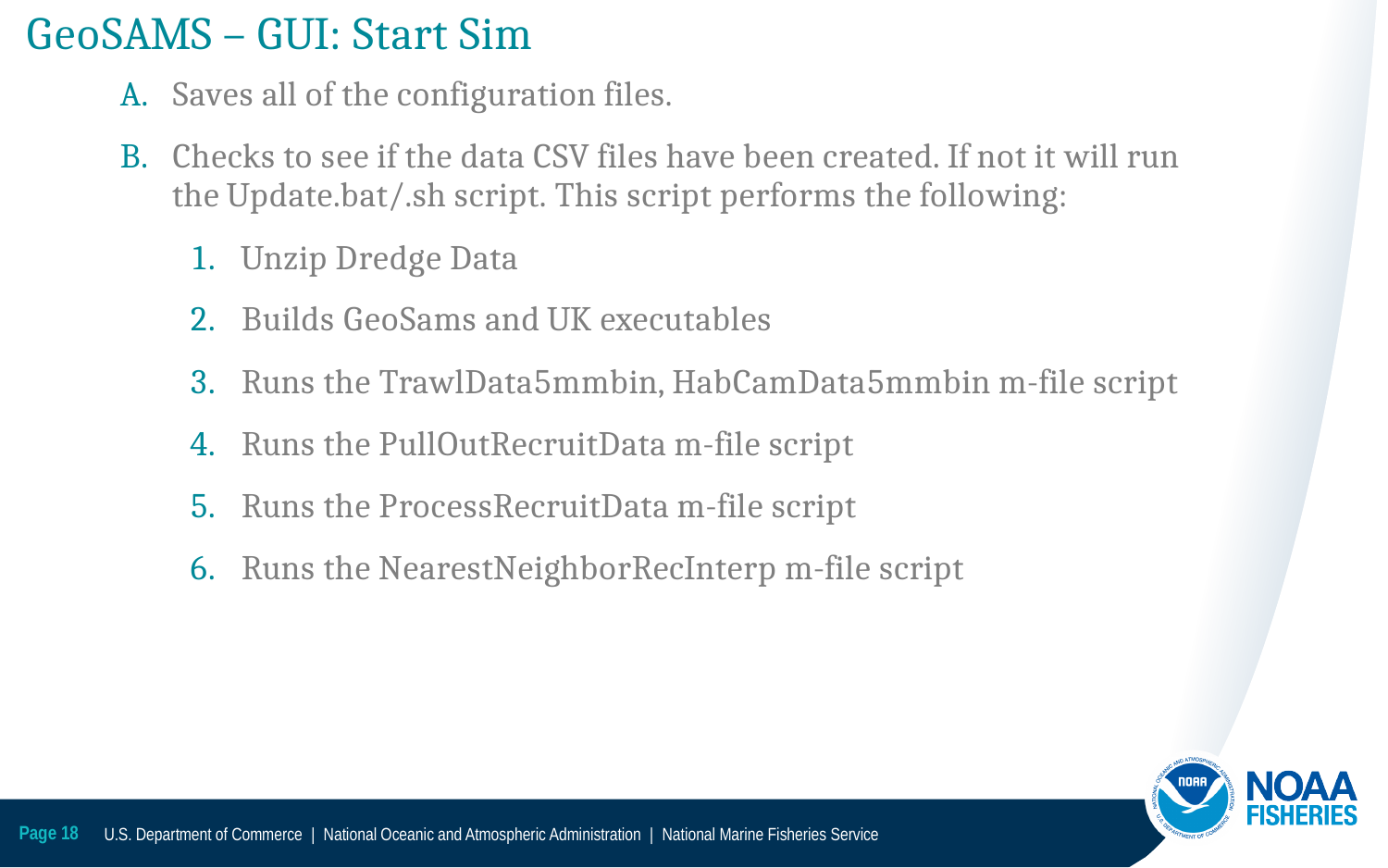

# GeoSAMS – GUI: Start Sim
Saves all of the configuration files.
Checks to see if the data CSV files have been created. If not it will run the Update.bat/.sh script. This script performs the following:
Unzip Dredge Data
Builds GeoSams and UK executables
Runs the TrawlData5mmbin, HabCamData5mmbin m-file script
Runs the PullOutRecruitData m-file script
Runs the ProcessRecruitData m-file script
Runs the NearestNeighborRecInterp m-file script